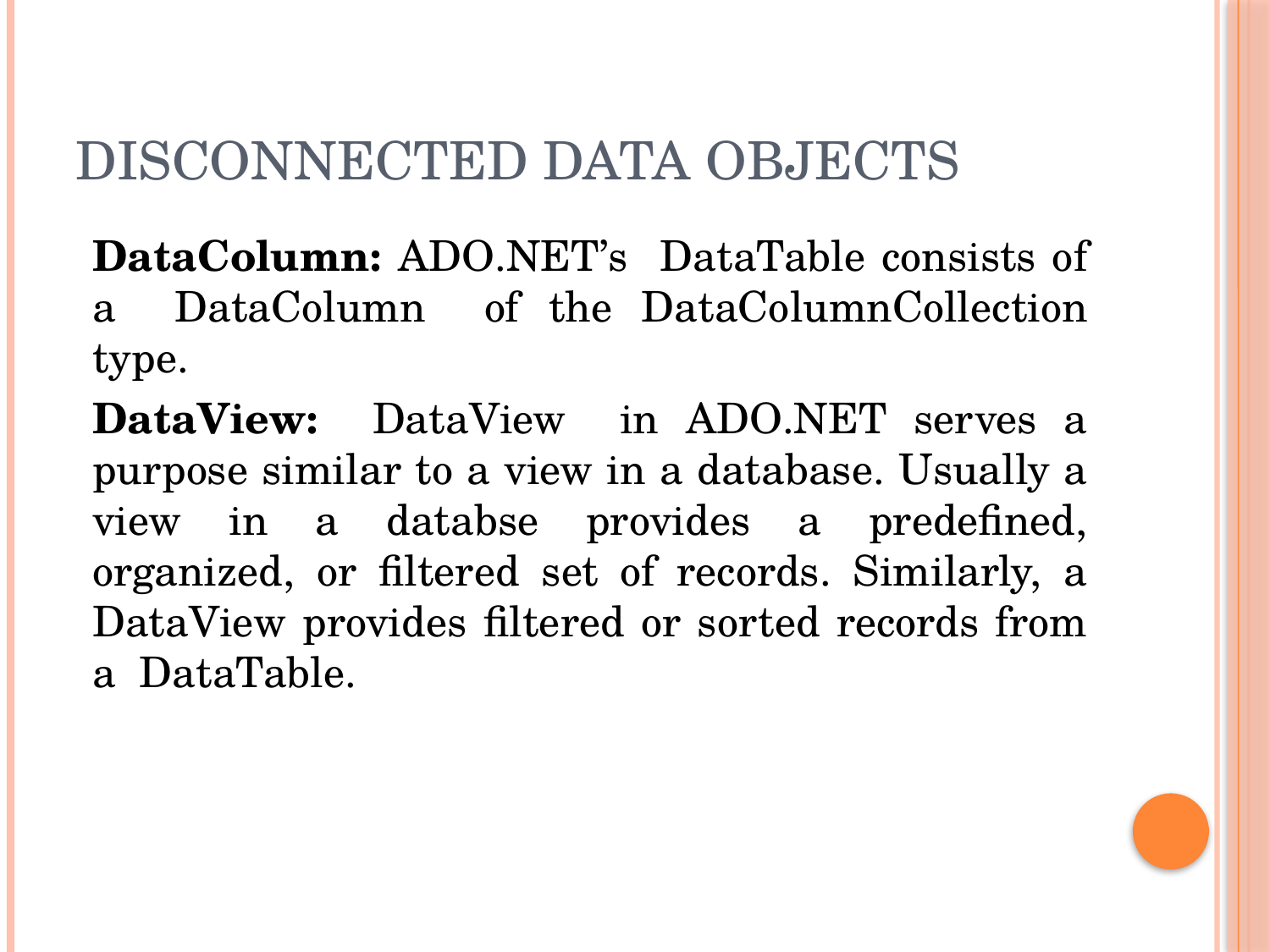

# Disconnected Data Objects
DataColumn: ADO.NET’s  DataTable consists of a  DataColumn  of the DataColumnCollection type.
DataView:  DataView  in ADO.NET serves a purpose similar to a view in a database. Usually a view in a databse provides a predefined, organized, or filtered set of records. Similarly, a DataView provides filtered or sorted records from a  DataTable.